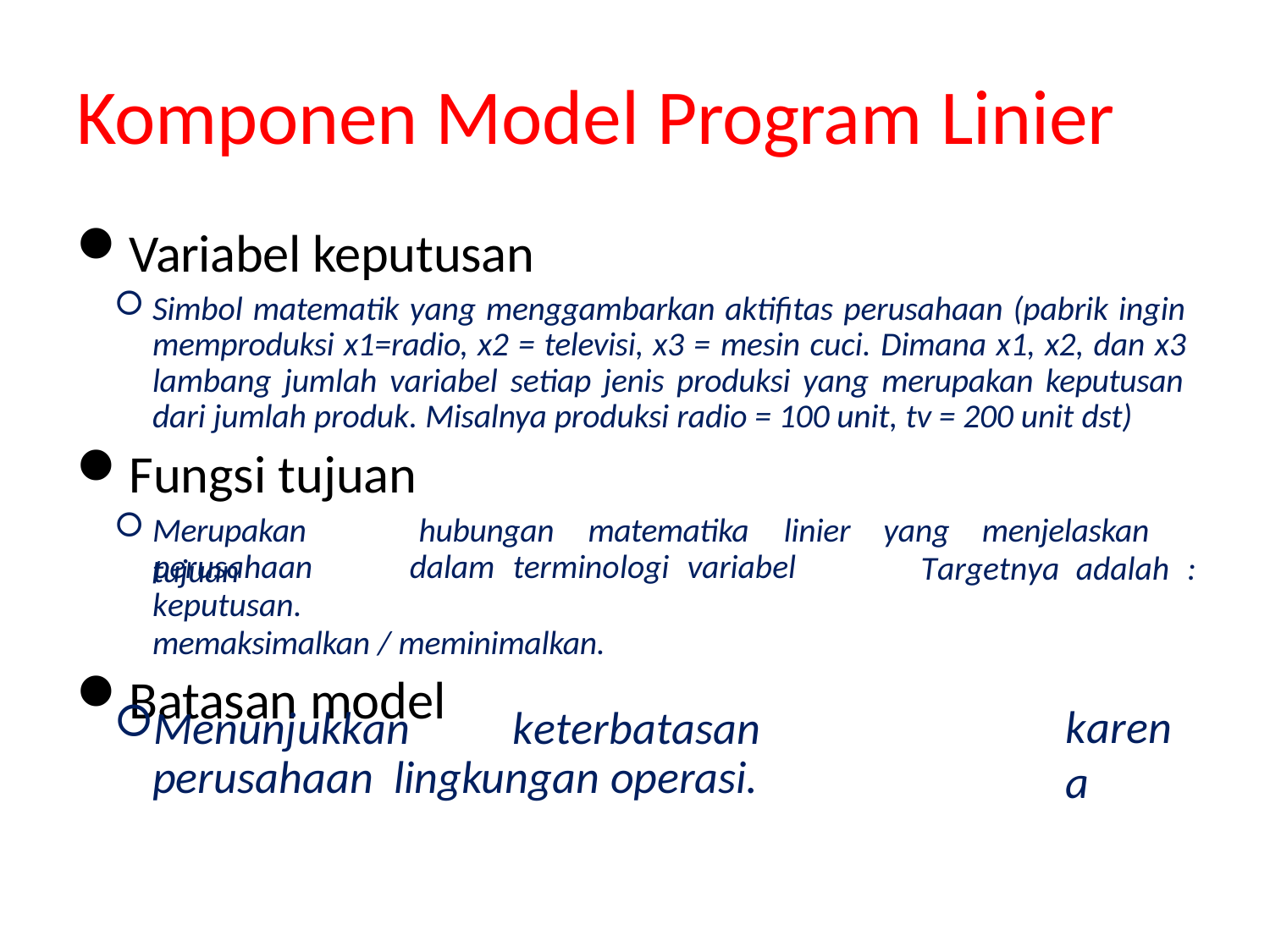

# Komponen Model Program Linier
Variabel keputusan
Simbol matematik yang menggambarkan aktifitas perusahaan (pabrik ingin  memproduksi x1=radio, x2 = televisi, x3 = mesin cuci. Dimana x1, x2, dan x3  lambang jumlah variabel setiap jenis produksi yang merupakan keputusan  dari jumlah produk. Misalnya produksi radio = 100 unit, tv = 200 unit dst)
Fungsi tujuan
Merupakan	hubungan	matematika	linier	yang	menjelaskan	tujuan
perusahaan	dalam	terminologi	variabel	keputusan.
memaksimalkan / meminimalkan.
Batasan model
Targetnya	adalah	:
Menunjukkan	keterbatasan	perusahaan  lingkungan operasi.
karena